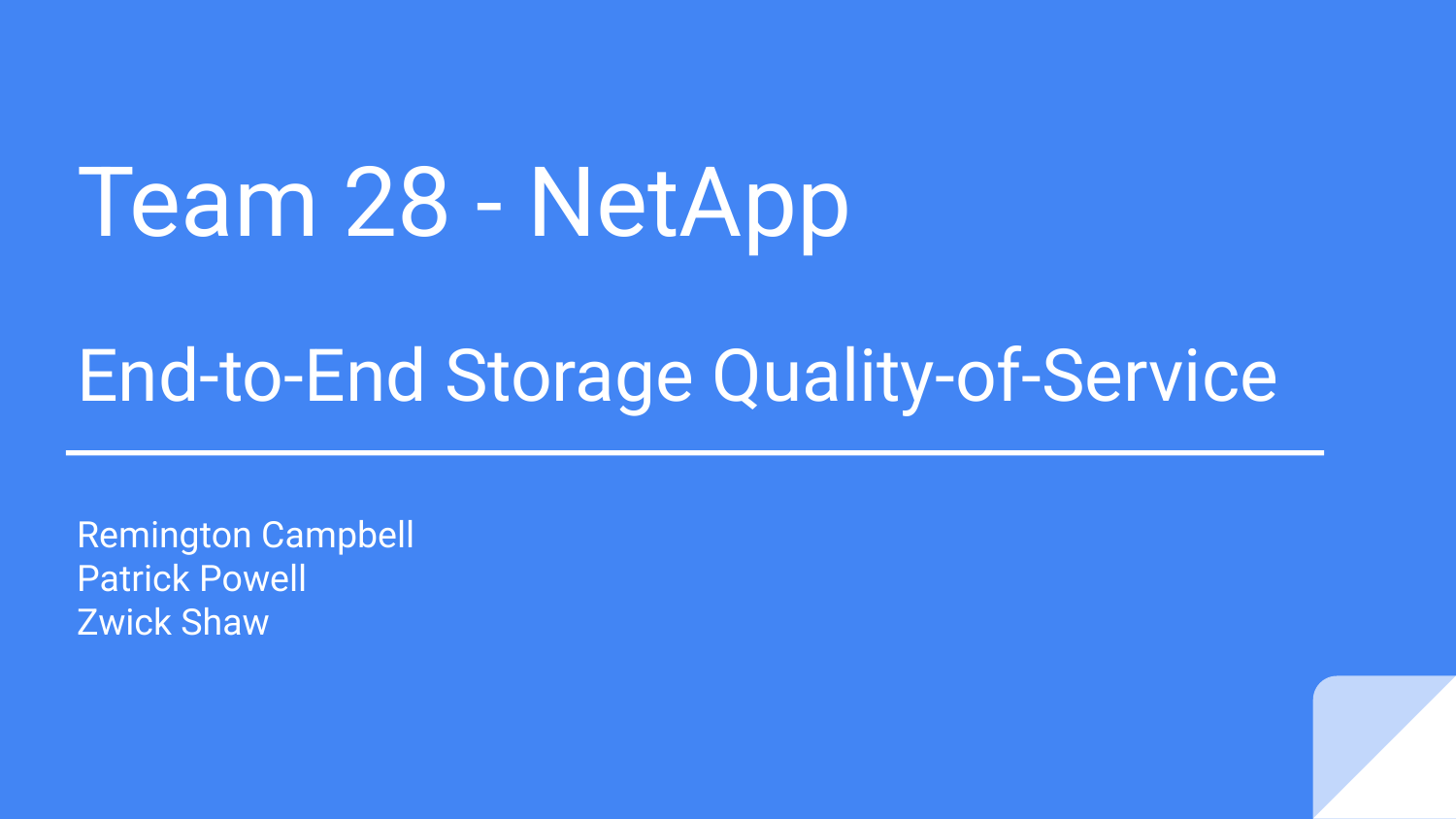

# Team 28 - NetApp

End-to-End Storage Quality-of-Service

Remington Campbell
Patrick Powell
Zwick Shaw